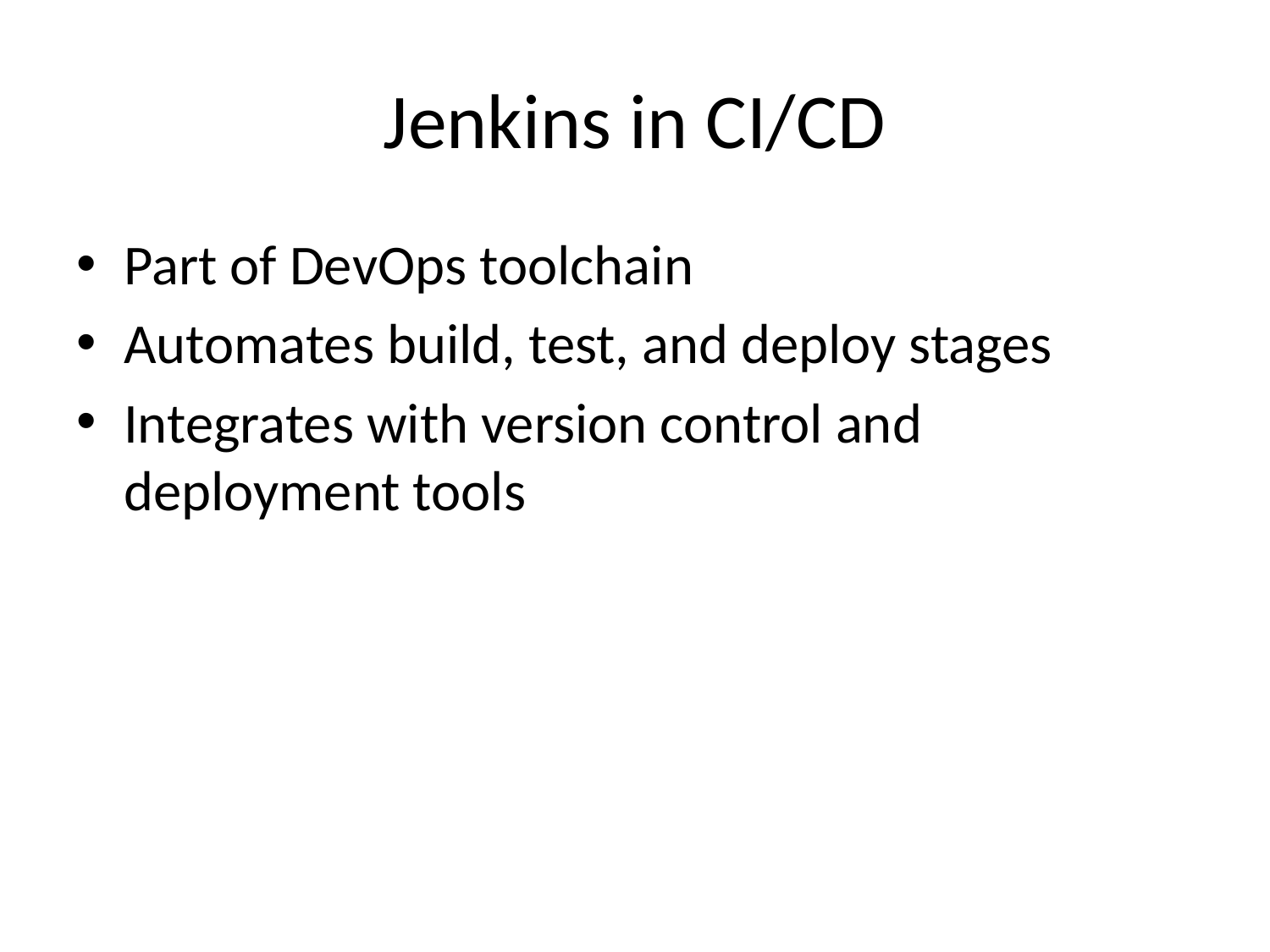

# Jenkins in CI/CD
Part of DevOps toolchain
Automates build, test, and deploy stages
Integrates with version control and deployment tools